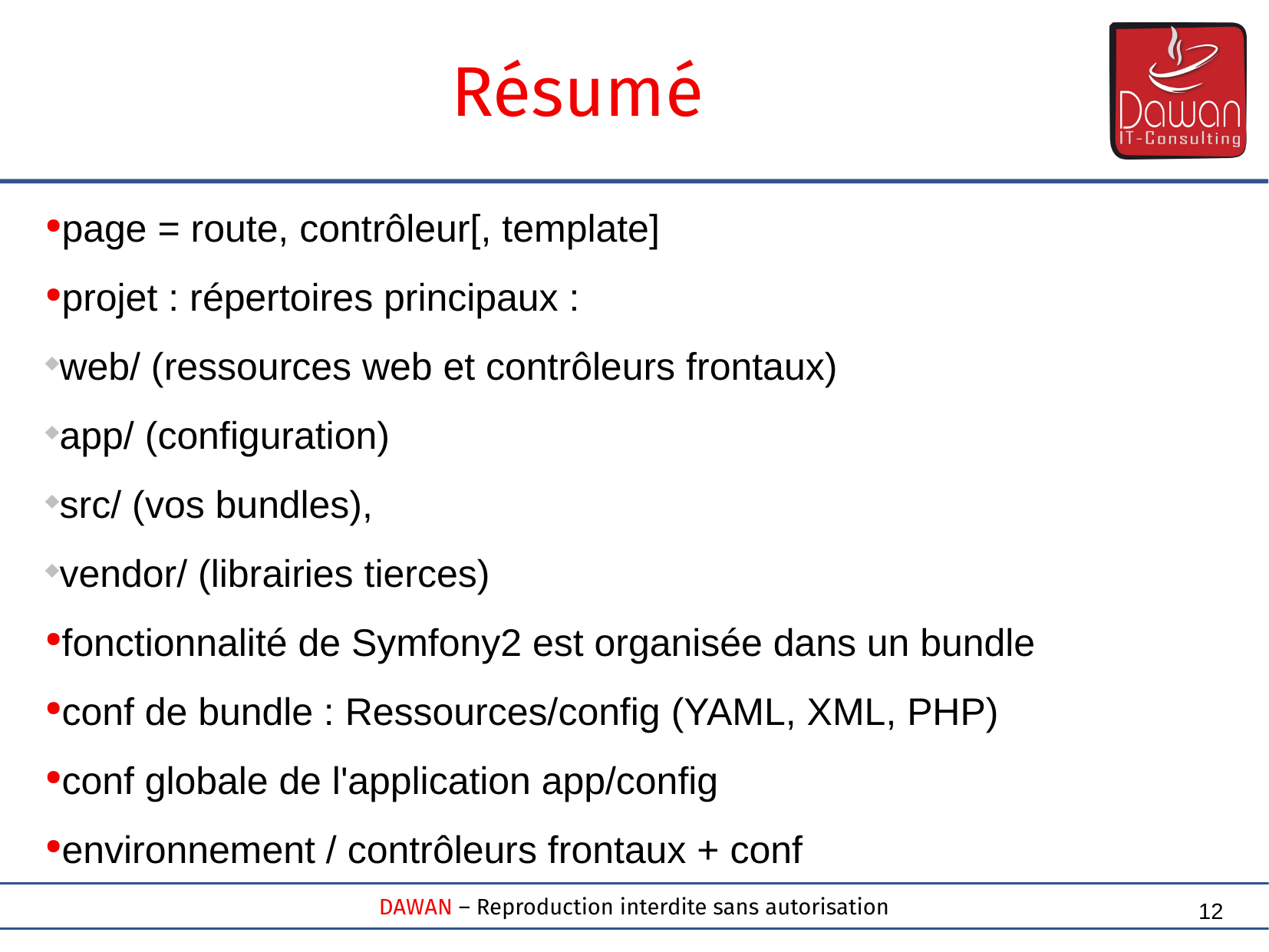

Résumé
page = route, contrôleur[, template]
projet : répertoires principaux :
web/ (ressources web et contrôleurs frontaux)
app/ (configuration)
src/ (vos bundles),
vendor/ (librairies tierces)
fonctionnalité de Symfony2 est organisée dans un bundle
conf de bundle : Ressources/config (YAML, XML, PHP)
conf globale de l'application app/config
environnement / contrôleurs frontaux + conf
12